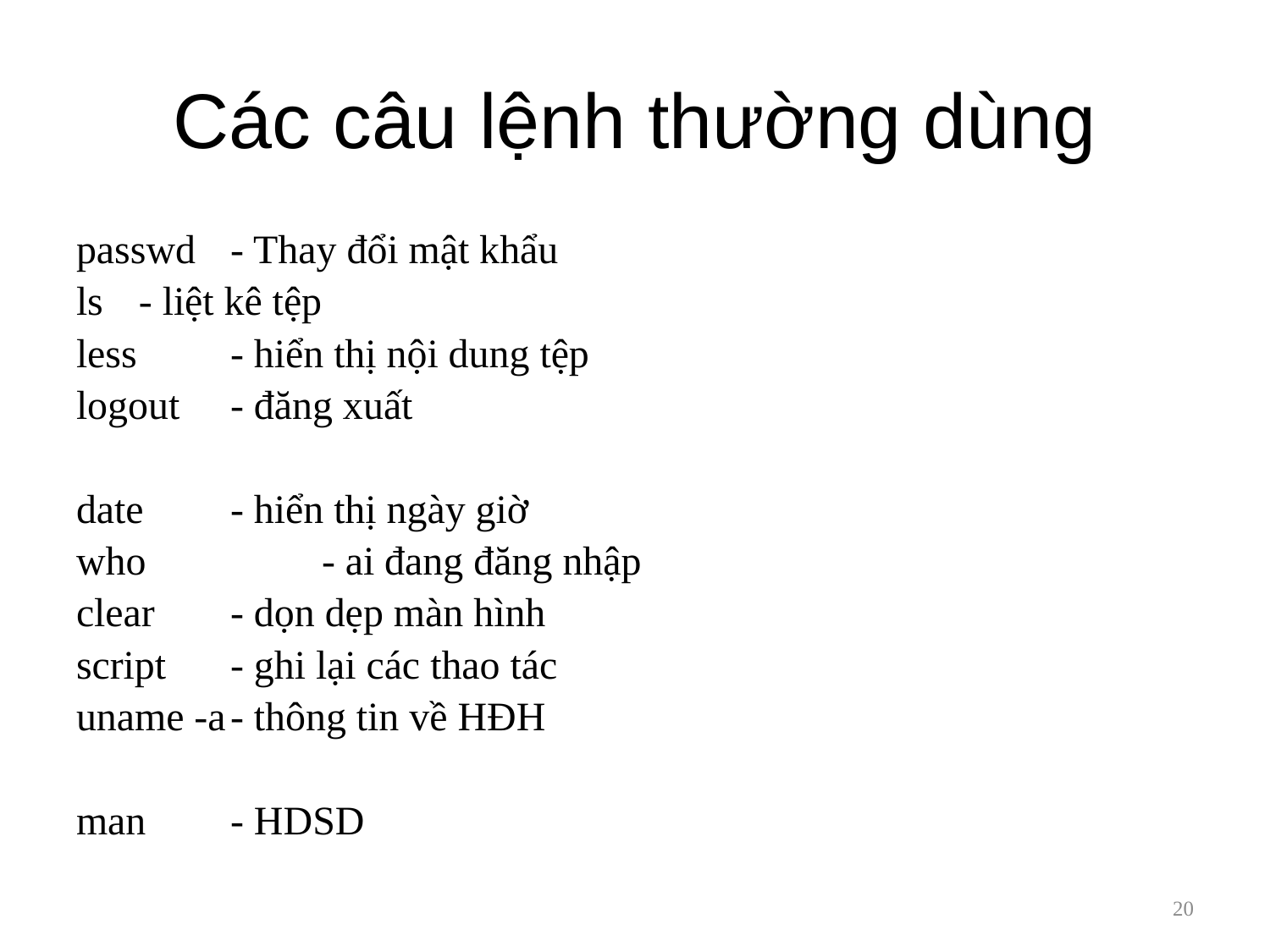

# Các câu lệnh thường dùng
passwd 	- Thay đổi mật khẩu
ls			- liệt kê tệp
less 		- hiển thị nội dung tệp
logout		- đăng xuất

date 		- hiển thị ngày giờ
who	 	- ai đang đăng nhập
clear 		- dọn dẹp màn hình
script 		- ghi lại các thao tác
uname -a	- thông tin về HĐH

man 		- HDSD
20